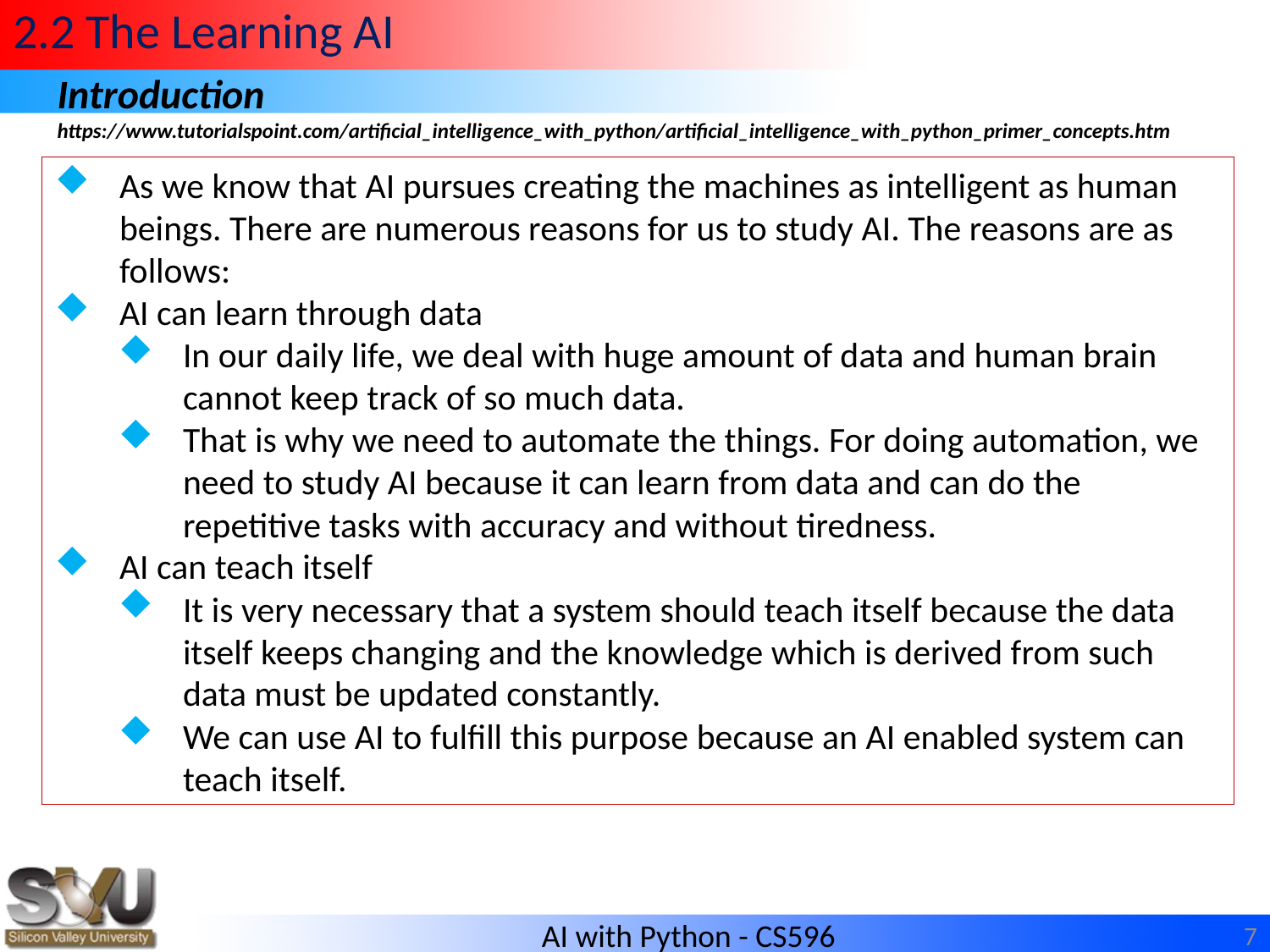

# 2.2 The Learning AI
Introduction
https://www.tutorialspoint.com/artificial_intelligence_with_python/artificial_intelligence_with_python_primer_concepts.htm
As we know that AI pursues creating the machines as intelligent as human beings. There are numerous reasons for us to study AI. The reasons are as follows:
AI can learn through data
In our daily life, we deal with huge amount of data and human brain cannot keep track of so much data.
That is why we need to automate the things. For doing automation, we need to study AI because it can learn from data and can do the repetitive tasks with accuracy and without tiredness.
AI can teach itself
It is very necessary that a system should teach itself because the data itself keeps changing and the knowledge which is derived from such data must be updated constantly.
We can use AI to fulfill this purpose because an AI enabled system can teach itself.
7
AI with Python - CS596